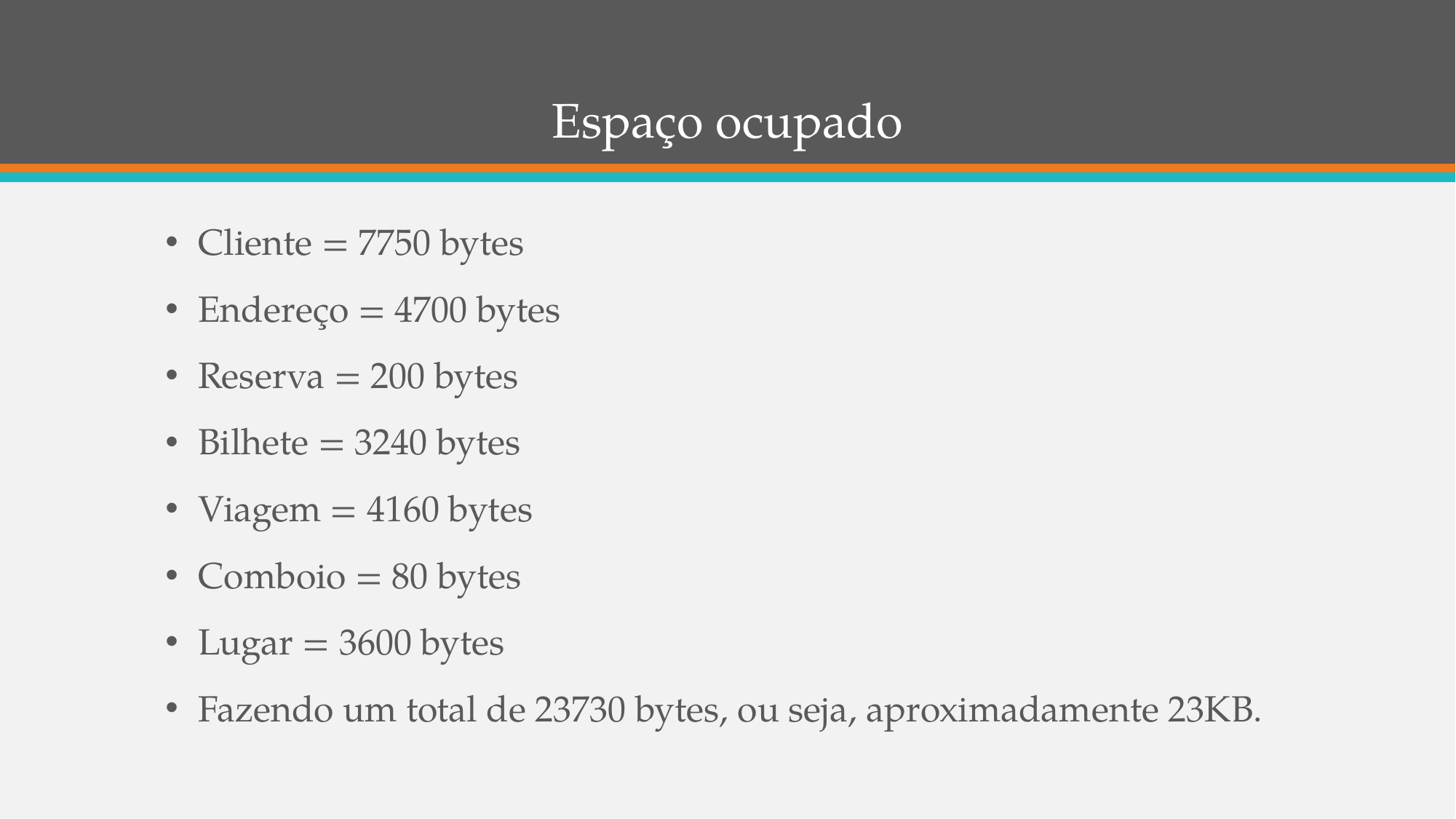

# Espaço ocupado
Cliente = 7750 bytes
Endereço = 4700 bytes
Reserva = 200 bytes
Bilhete = 3240 bytes
Viagem = 4160 bytes
Comboio = 80 bytes
Lugar = 3600 bytes
Fazendo um total de 23730 bytes, ou seja, aproximadamente 23KB.